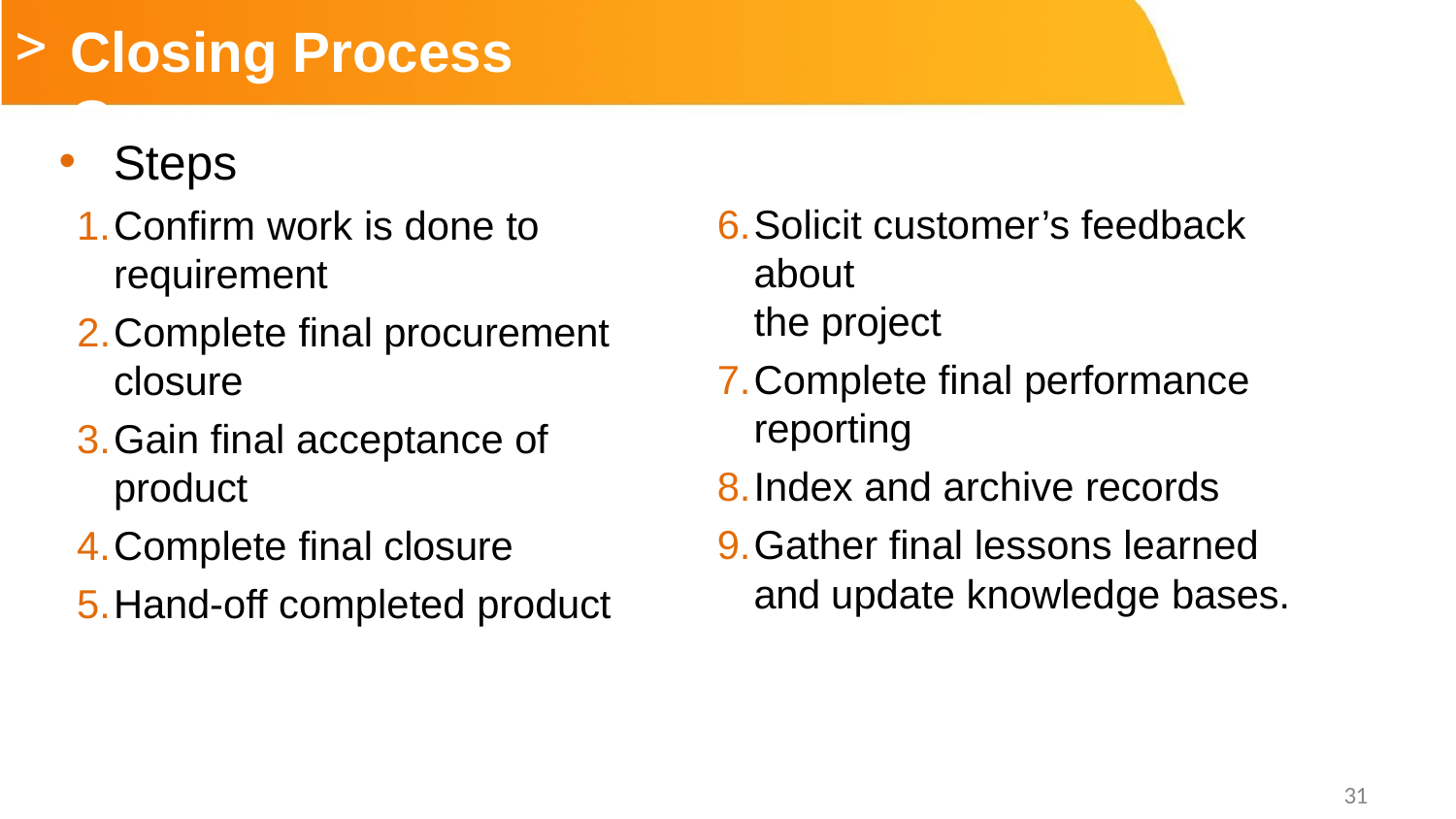

# Closing Process Group
Steps
Confirm work is done to
requirement
Complete final procurement closure
Gain final acceptance of
product
Complete final closure
Hand-off completed product
Solicit customer’s feedback about
the project
Complete final performance reporting
Index and archive records
Gather final lessons learned and update knowledge bases.
31